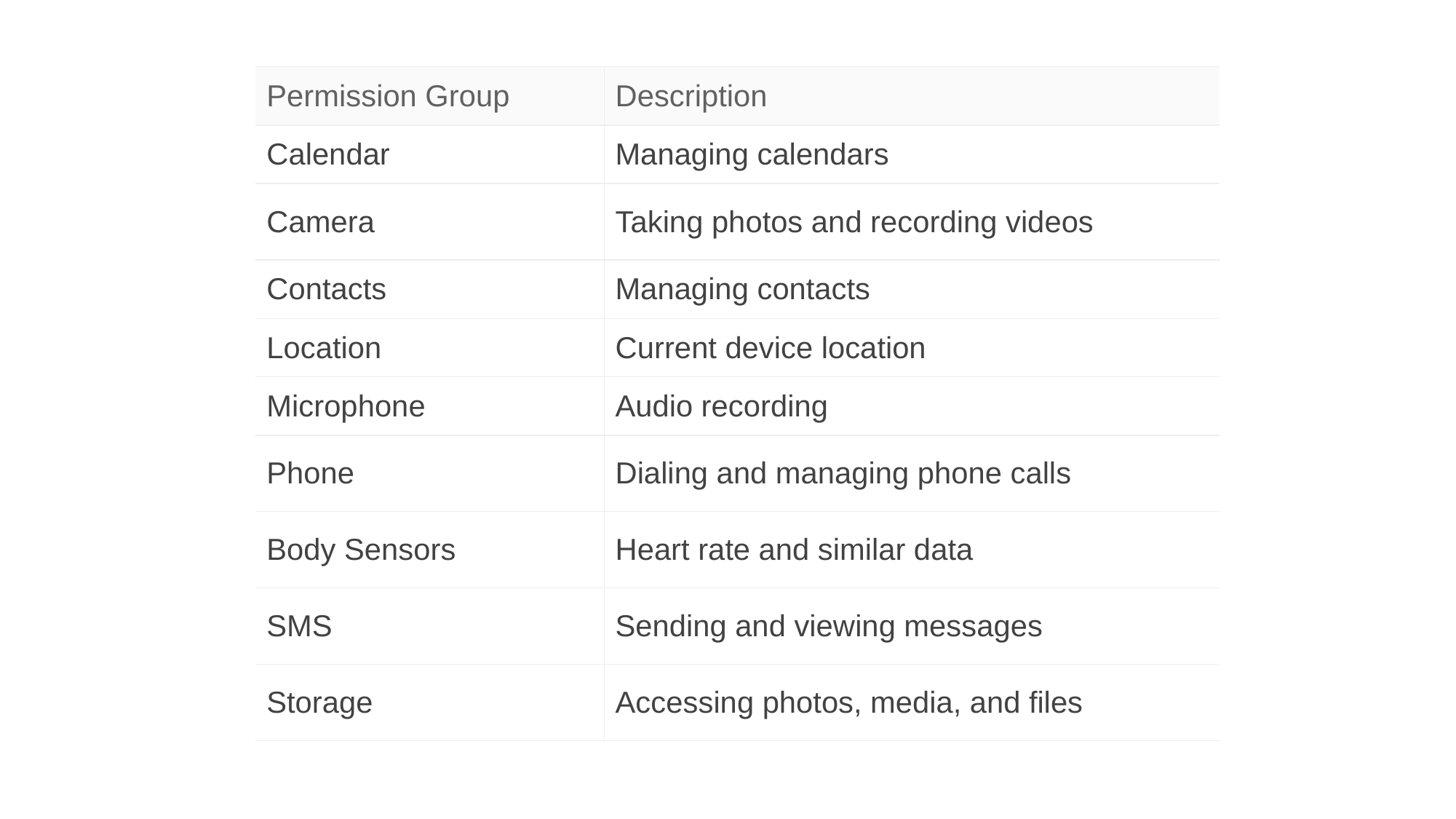

| Permission Group | Description |
| --- | --- |
| Calendar | Managing calendars |
| Camera | Taking photos and recording videos |
| Contacts | Managing contacts |
| Location | Current device location |
| Microphone | Audio recording |
| Phone | Dialing and managing phone calls |
| Body Sensors | Heart rate and similar data |
| SMS | Sending and viewing messages |
| Storage | Accessing photos, media, and files |